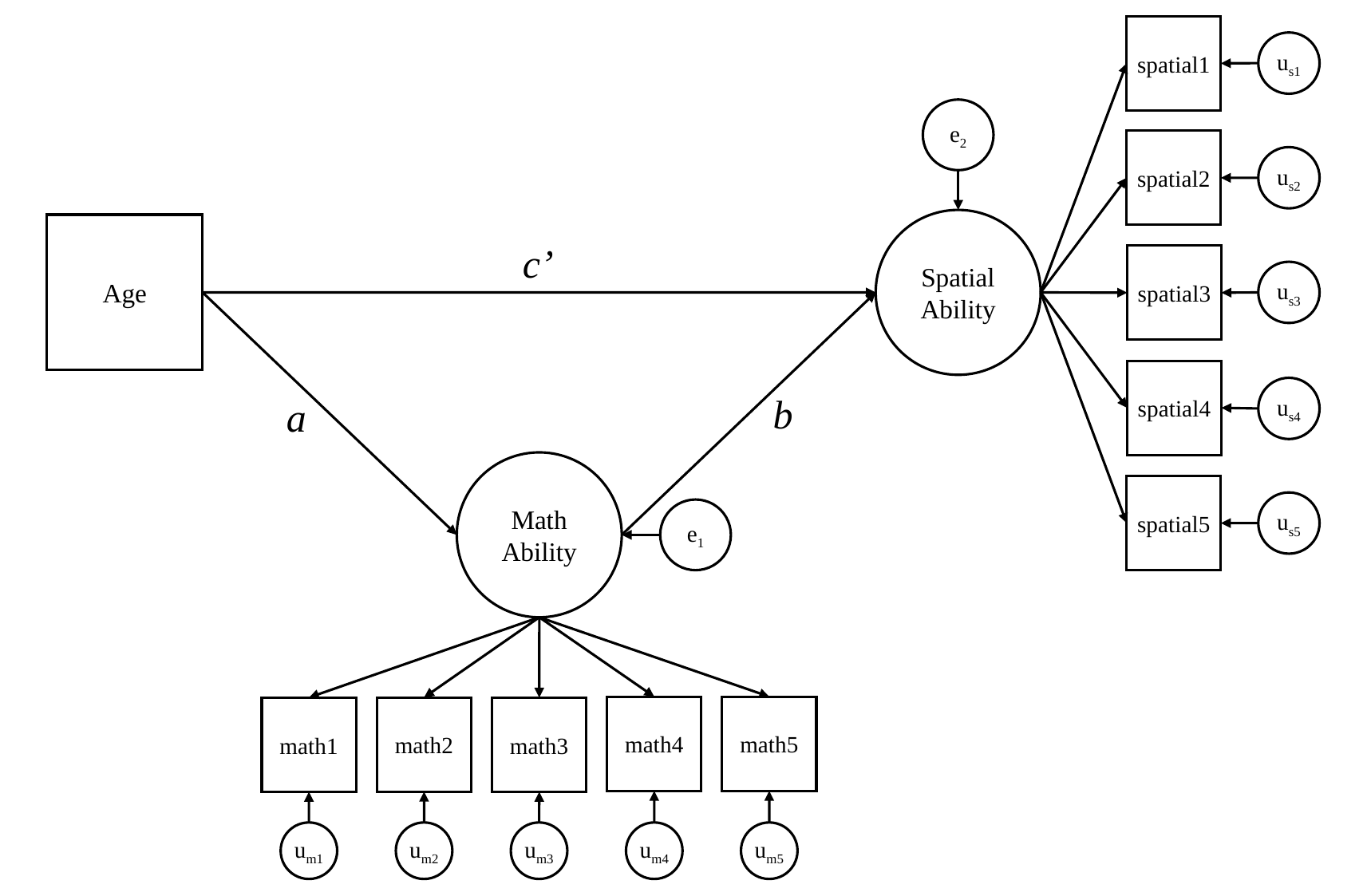

spatial1
us1
e2
spatial2
us2
Spatial Ability
Age
c’
spatial3
us3
spatial4
us4
b
a
Math Ability
e1
math5
math4
math2
math1
math3
um1
um2
um3
um4
um5
spatial5
us5